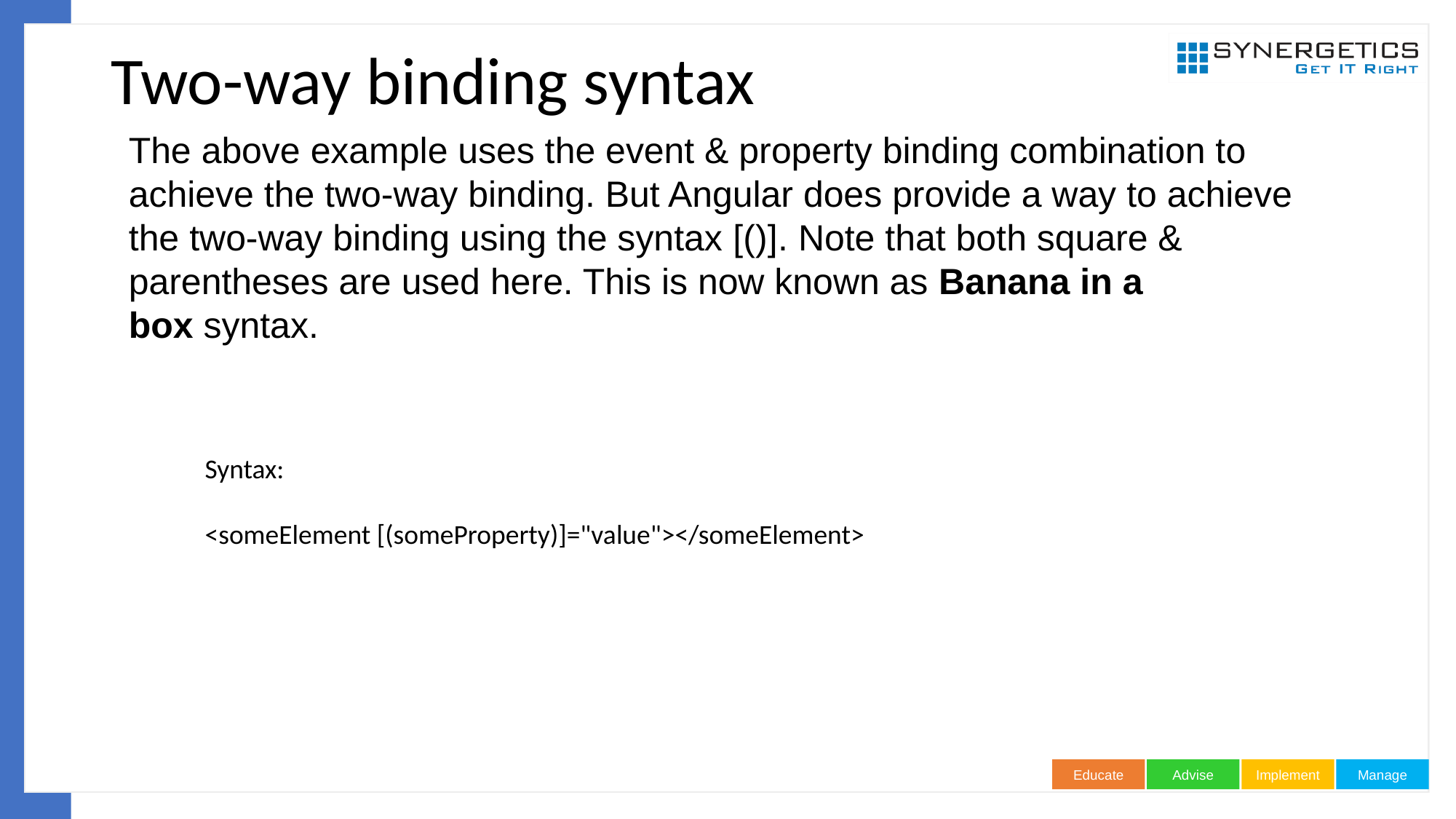

# Two-way binding syntax
The above example uses the event & property binding combination to achieve the two-way binding. But Angular does provide a way to achieve the two-way binding using the syntax [()]. Note that both square & parentheses are used here. This is now known as Banana in a box syntax.
Syntax:

<someElement [(someProperty)]="value"></someElement>